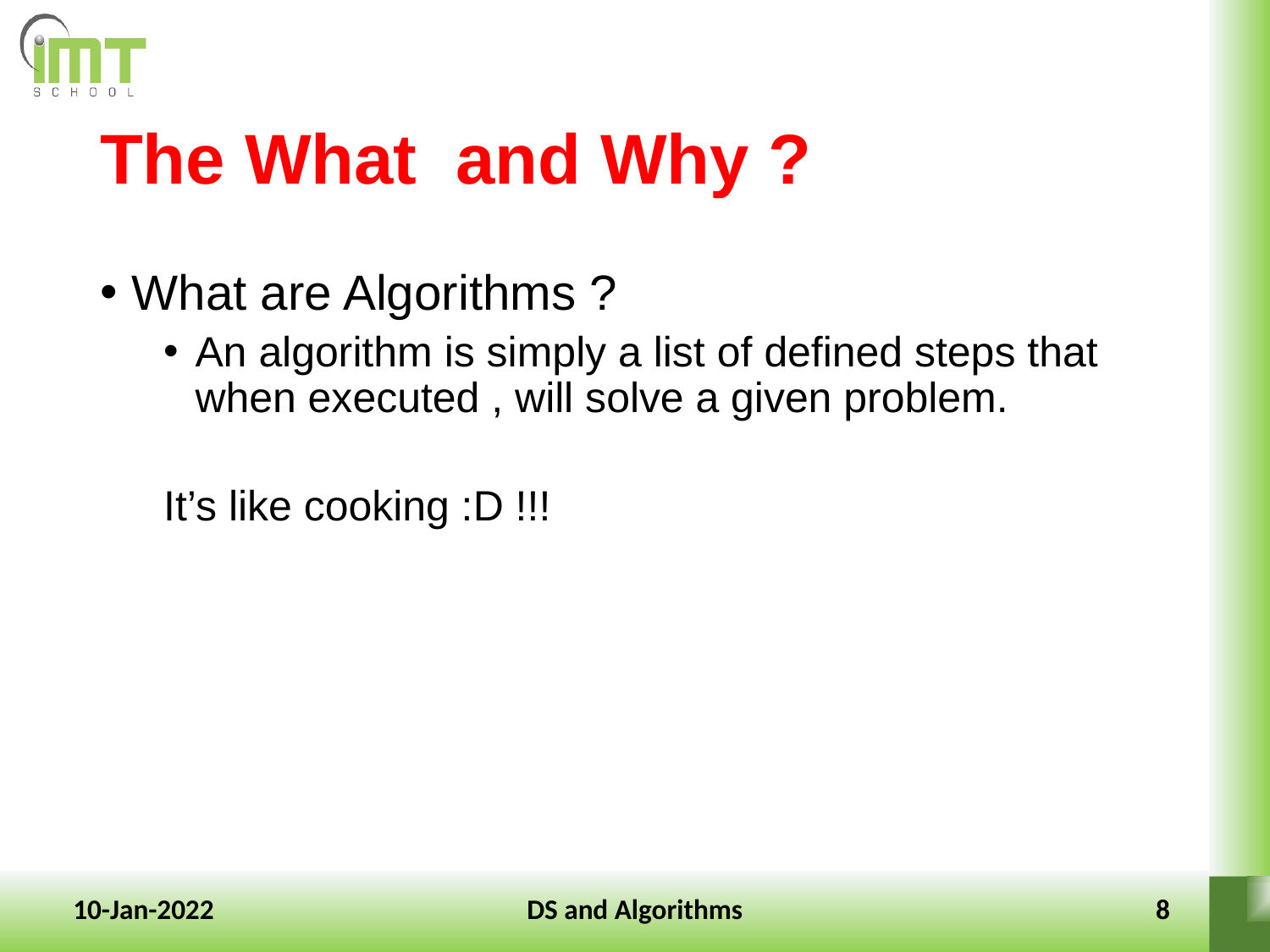

# The What  and Why ?
What are Algorithms ?
An algorithm is simply a list of defined steps that when executed , will solve a given problem.

It’s like cooking :D !!!
10-Jan-2022
DS and Algorithms
8